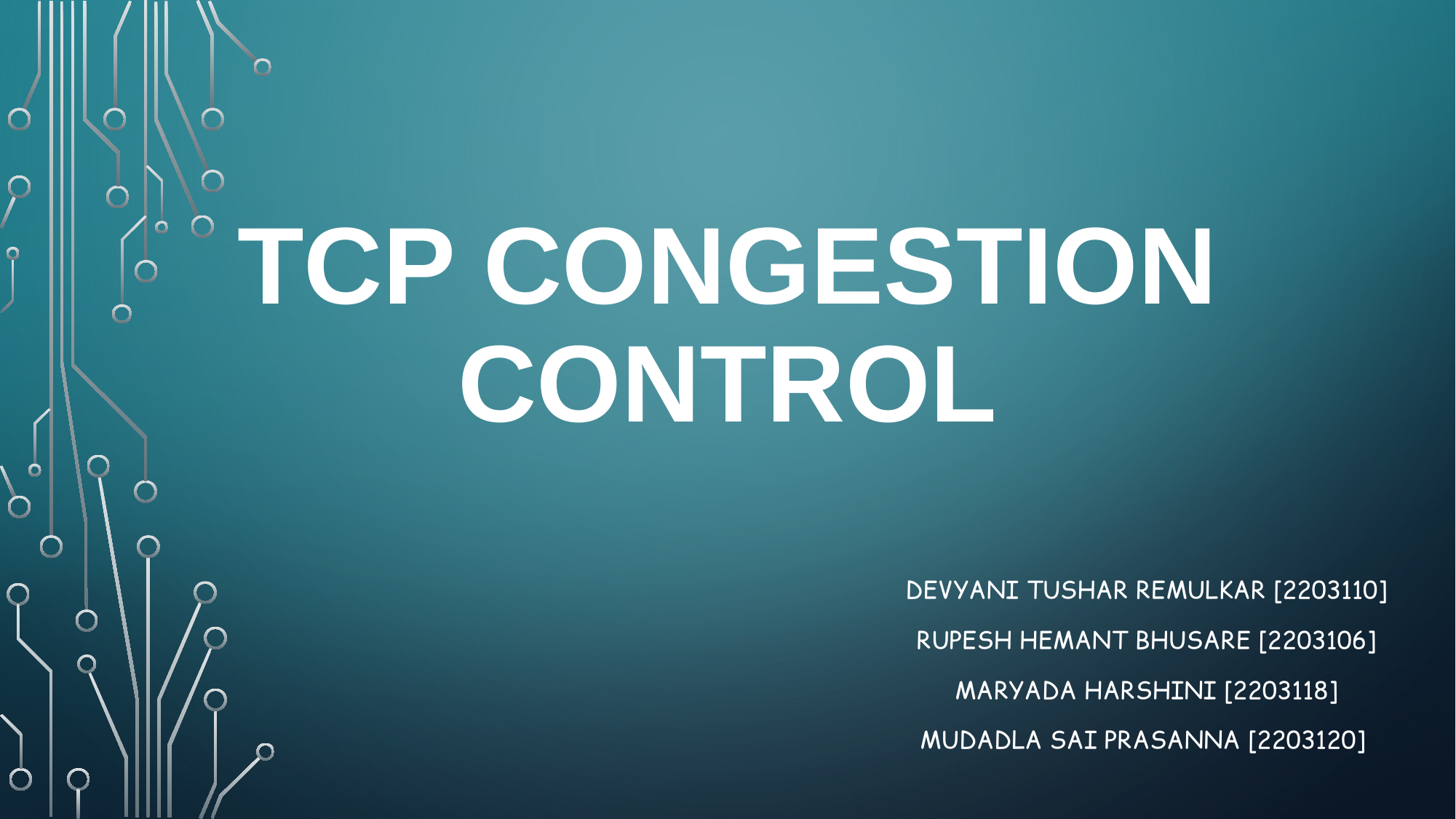

# TCP congestion control
Devyani tushar REMULKAR [2203110]
RUPESH HEMANT BHUSARE [2203106]
MARYADA HARSHINI [2203118]
MUDADLA SAI PRASANNA [2203120]